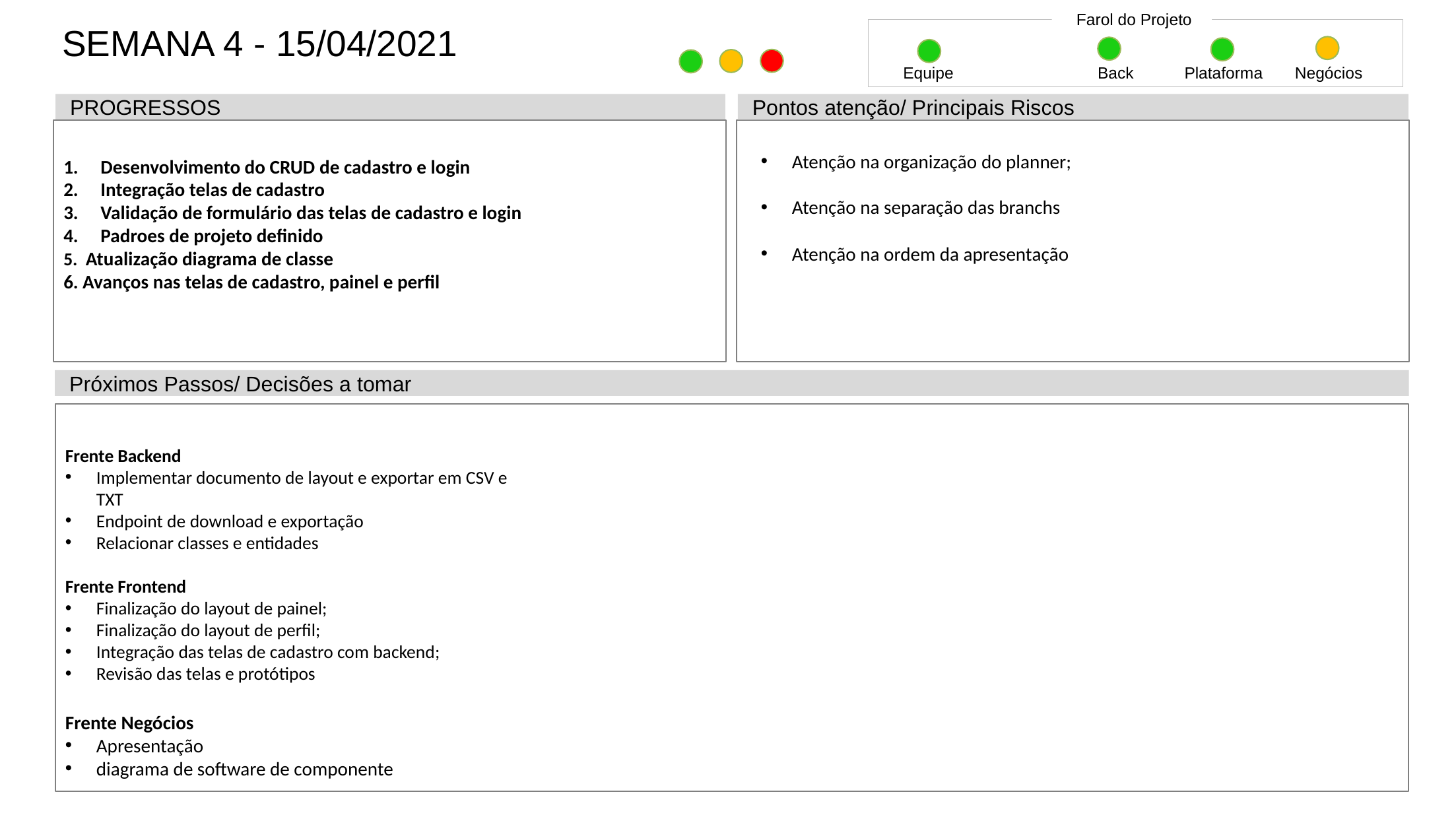

Farol do Projeto

# SEMANA 4 - 15/04/2021

Equipe
Back
Plataforma
Negócios
PROGRESSOS
Pontos atenção/ Principais Riscos

Desenvolvimento do CRUD de cadastro e login
Integração telas de cadastro
Validação de formulário das telas de cadastro e login
Padroes de projeto definido
5.  Atualização diagrama de classe
6. Avanços nas telas de cadastro, painel e perfil

Atenção na organização do planner;

Atenção na separação das branchs

Atenção na ordem da apresentação

Próximos Passos/ Decisões a tomar

Frente Backend
Implementar documento de layout e exportar em CSV e TXT
Endpoint de download e exportação
Relacionar classes e entidades

Frente Frontend
Finalização do layout de painel;
Finalização do layout de perfil;
Integração das telas de cadastro com backend;
Revisão das telas e protótipos

Frente Negócios
Apresentação
diagrama de software de componente